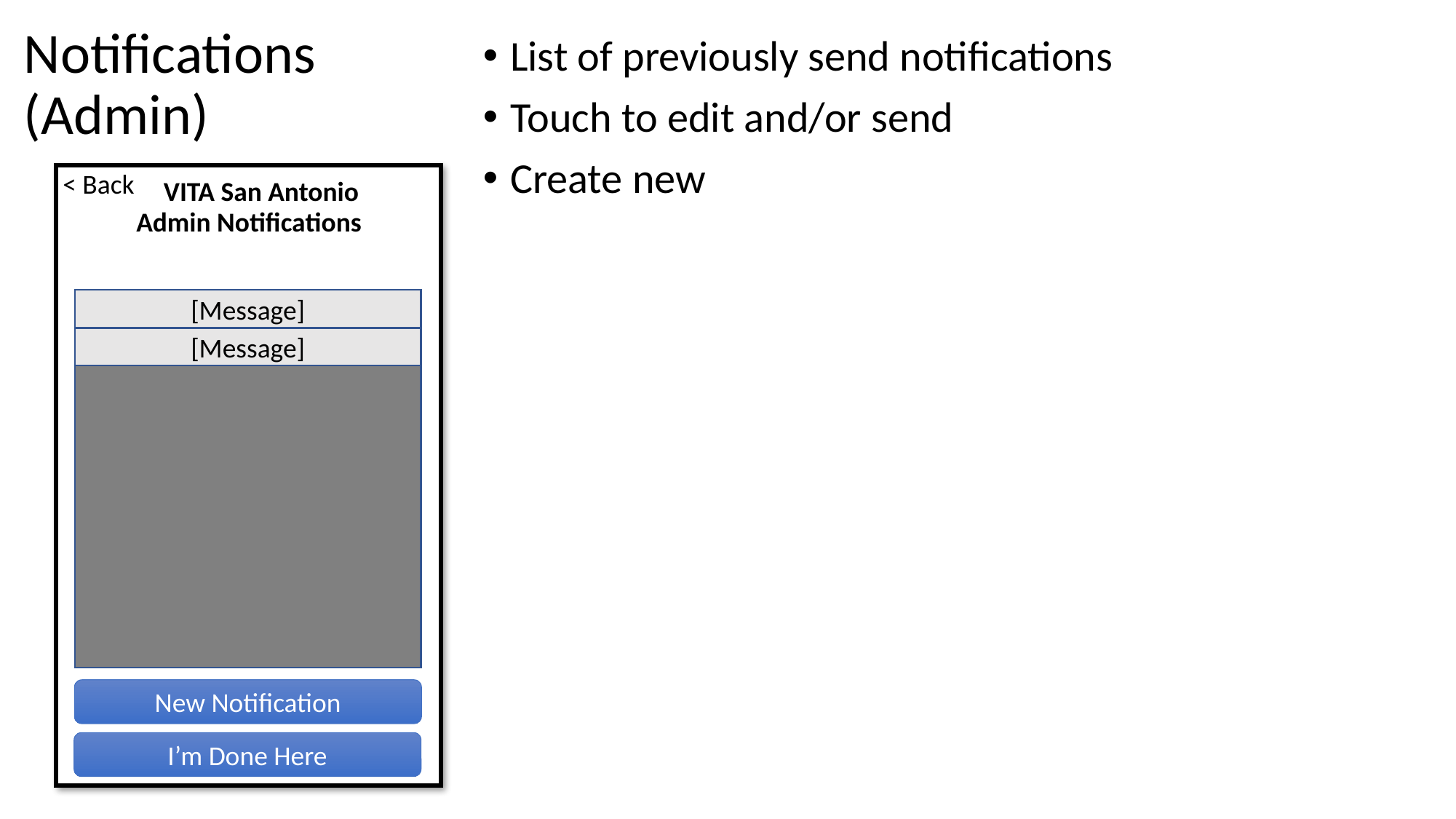

Notifications
(Admin)
List of previously send notifications
Touch to edit and/or send
Create new
< Back

VITA San Antonio
Admin Notifications
[Message]

[Message]
New Notification
I’m Done Here